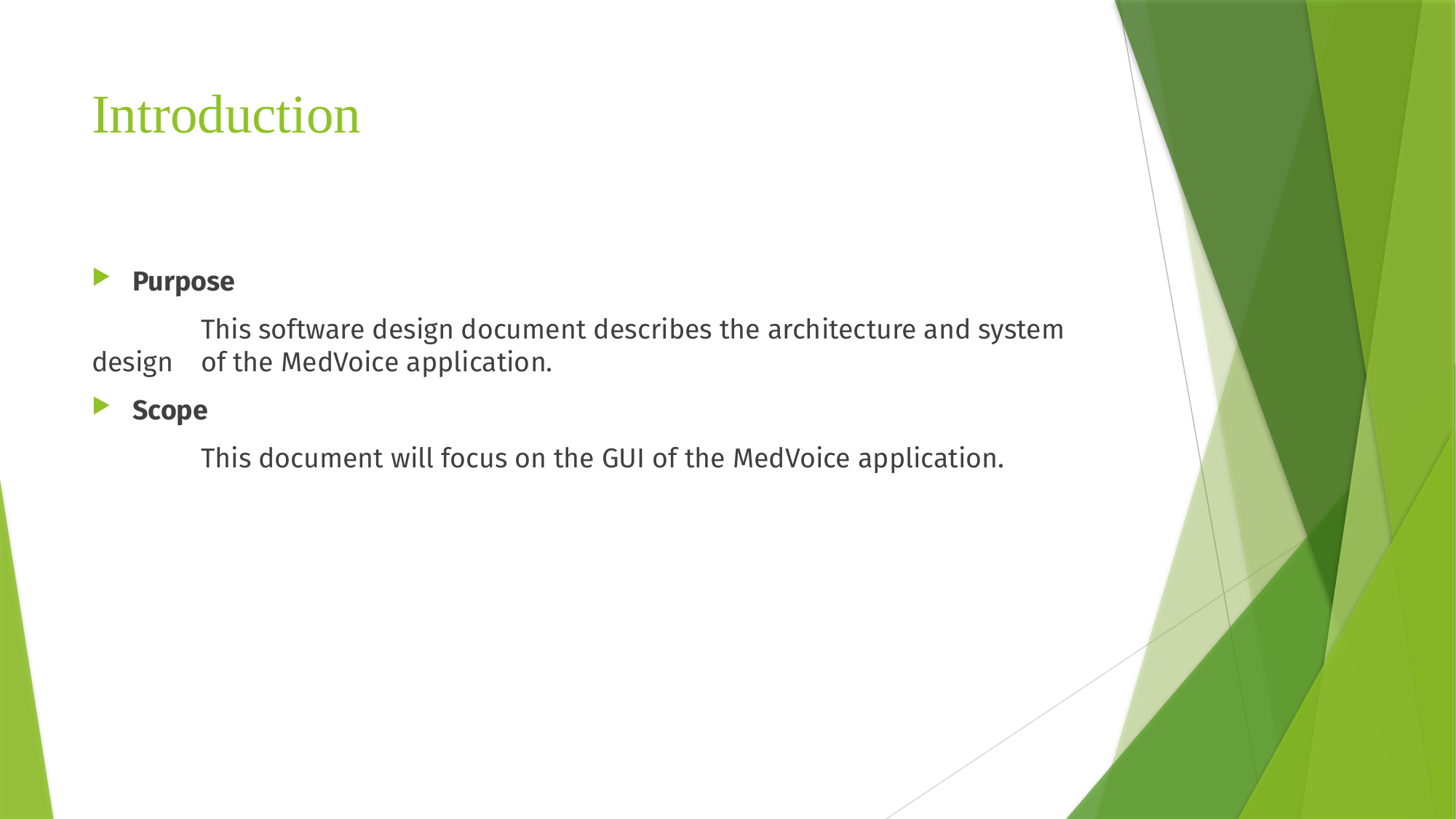

# Introduction
Purpose
	This software design document describes the architecture and system design 	of the MedVoice application.
Scope
	This document will focus on the GUI of the MedVoice application.